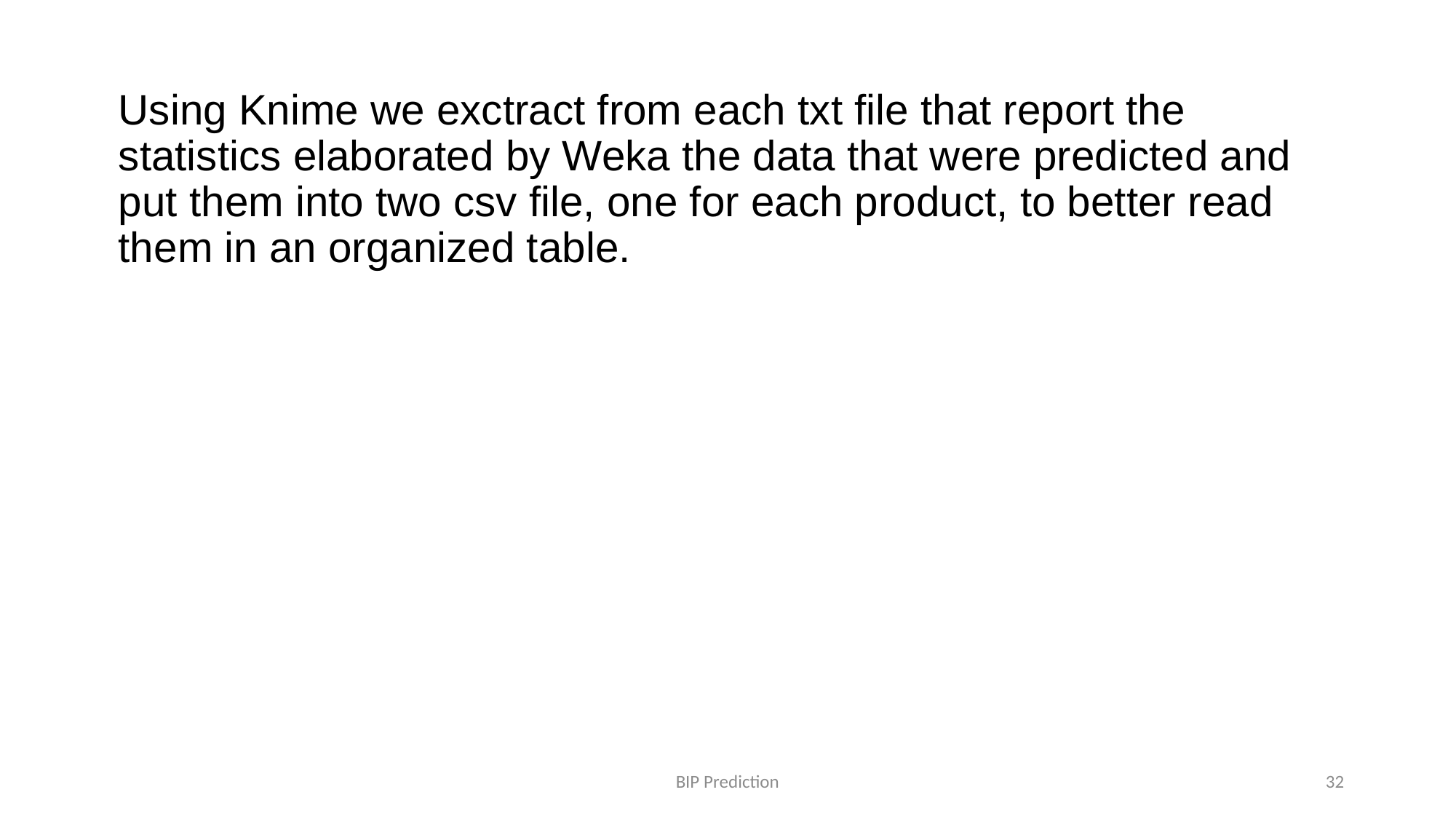

Using Knime we exctract from each txt file that report the statistics elaborated by Weka the data that were predicted and put them into two csv file, one for each product, to better read them in an organized table.
BIP Prediction
32